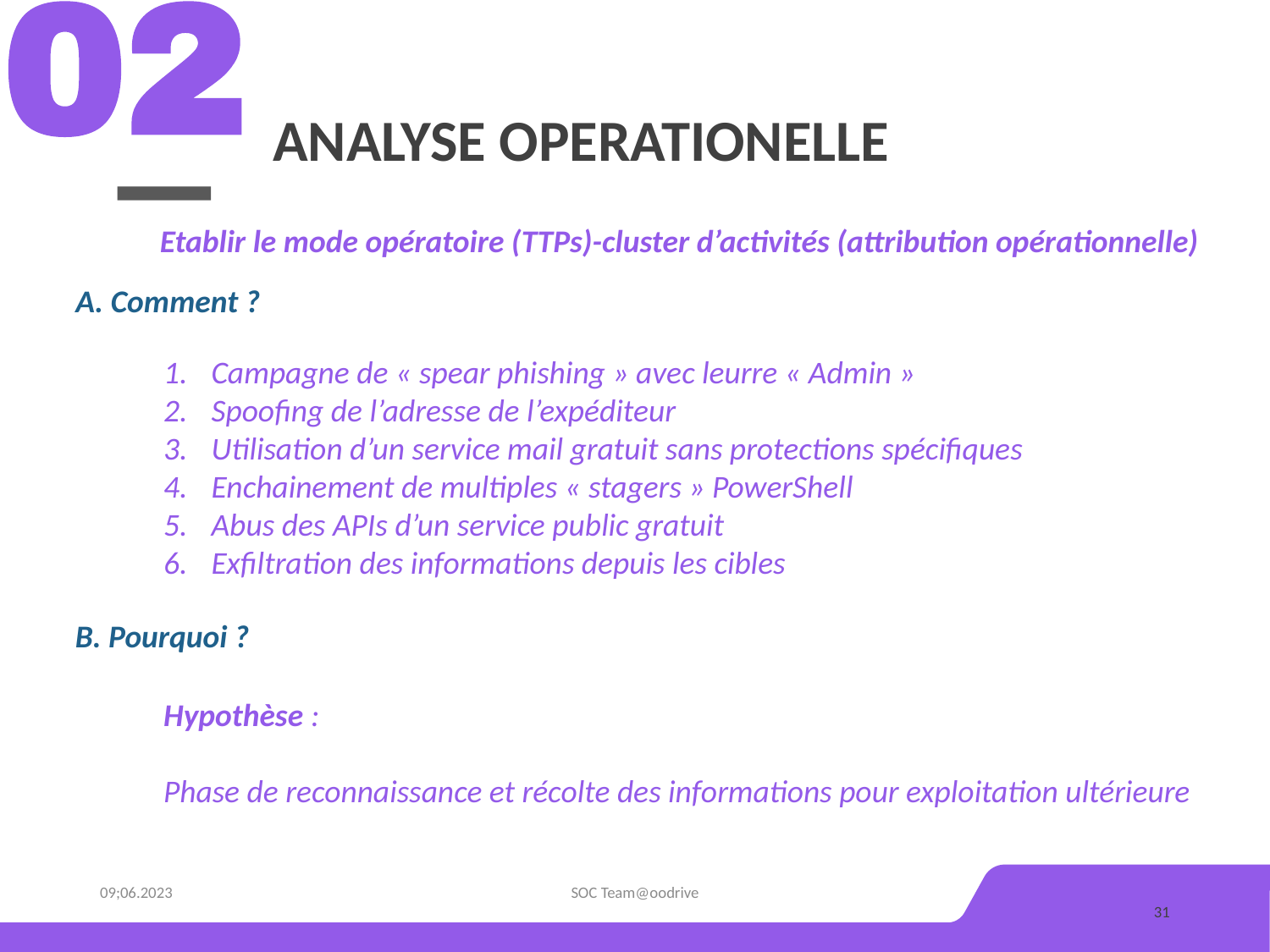

02
# ANALYSE operationelle
Etablir le mode opératoire (TTPs)-cluster d’activités (attribution opérationnelle)

A. Comment ?
Campagne de « spear phishing » avec leurre « Admin »
Spoofing de l’adresse de l’expéditeur
Utilisation d’un service mail gratuit sans protections spécifiques
Enchainement de multiples « stagers » PowerShell
Abus des APIs d’un service public gratuit
Exfiltration des informations depuis les cibles

Hypothèse :

Phase de reconnaissance et récolte des informations pour exploitation ultérieure
Lrenseignement sur les cybermenacesorem Ipsum Dolor Sit
Lorem Ipsum Dolor Sit
Lorem Ipsum Dolor Sit
B. Pourquoi ?
09;06.2023
SOC Team@oodrive
31